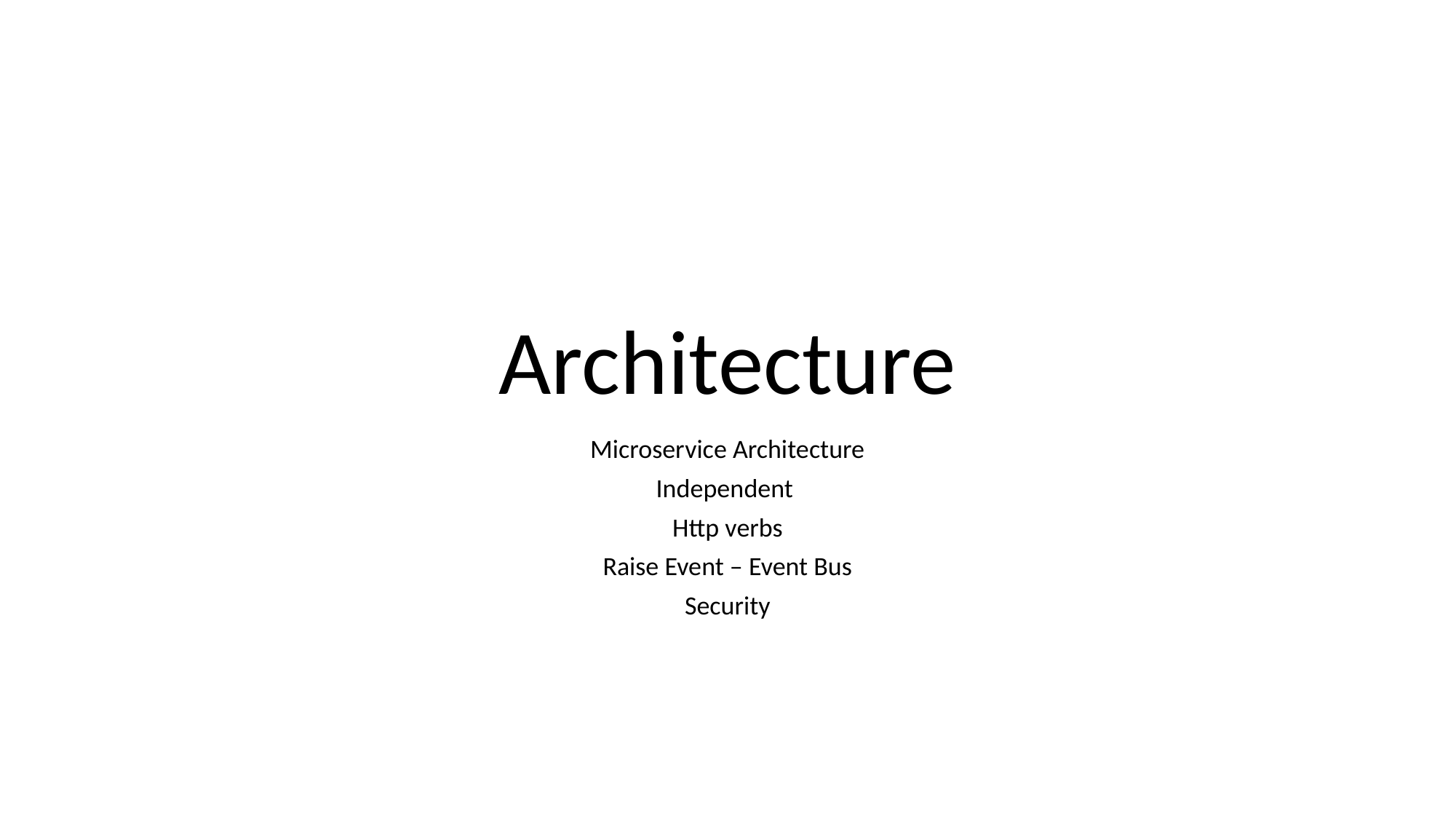

# Architecture
Microservice Architecture
Independent
Http verbs
Raise Event – Event Bus
Security